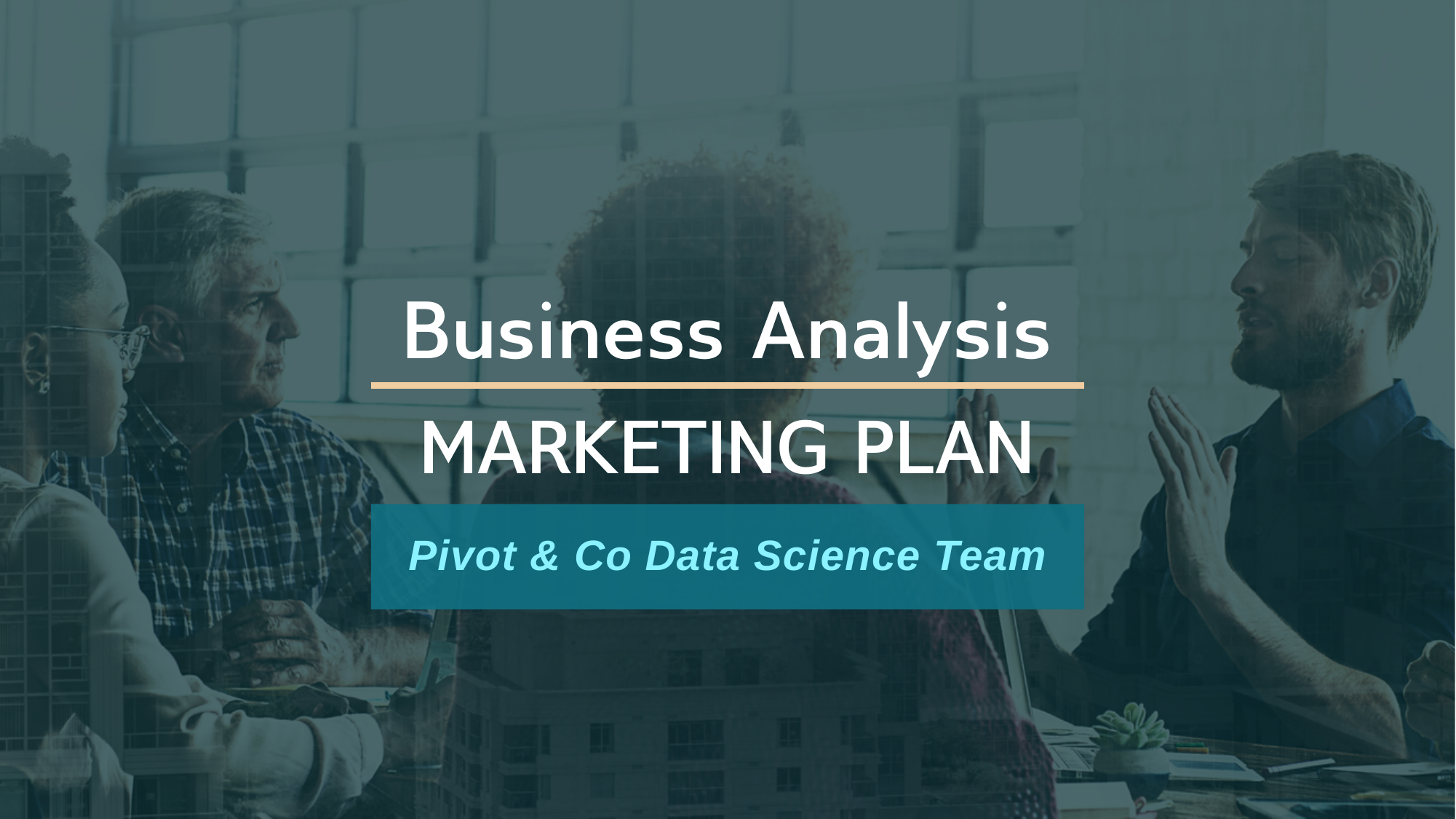

# Business Analysis MARKETING PLAN

Pivot & Co Data Science Team